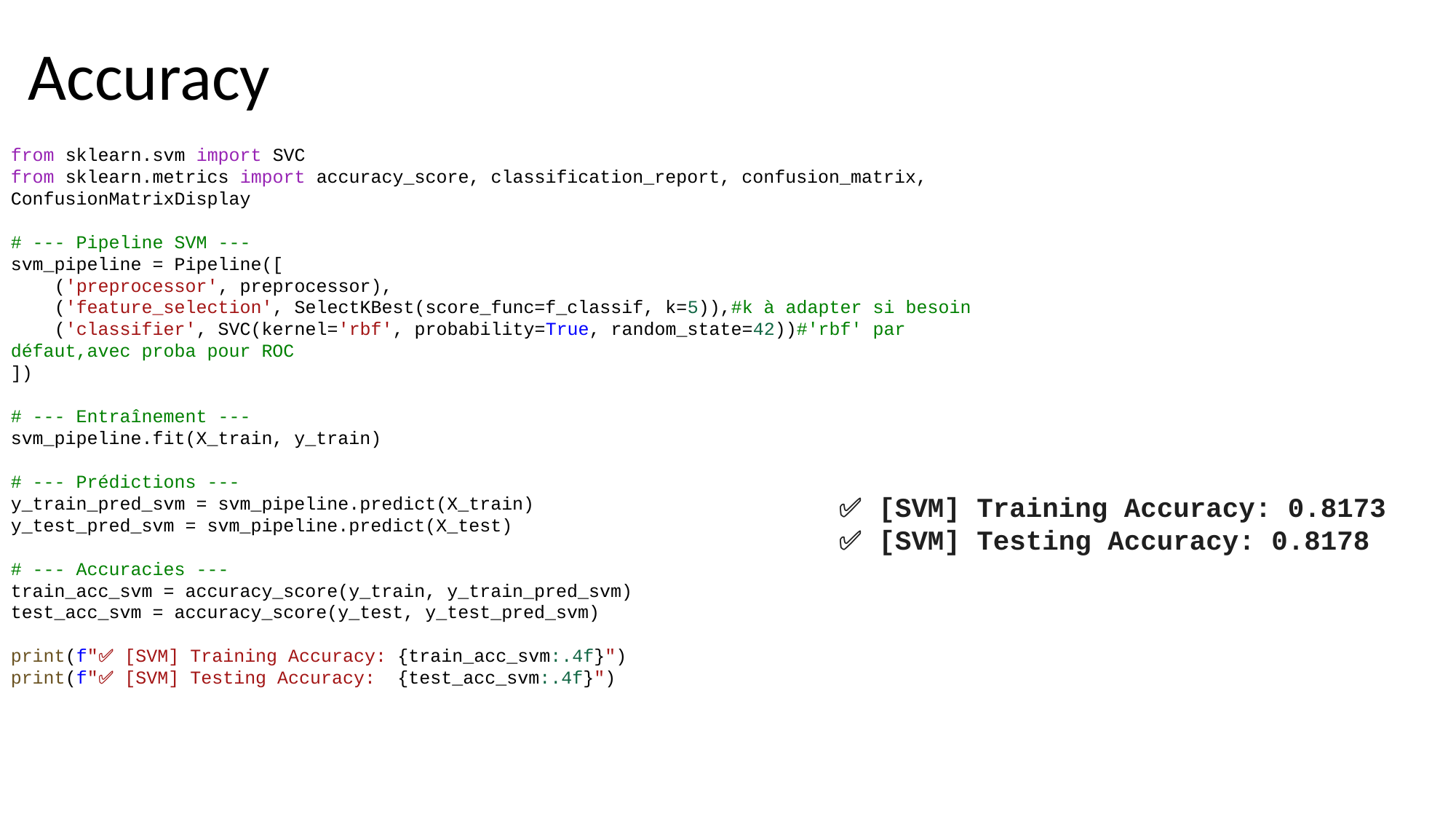

Accuracy

from sklearn.svm import SVC
from sklearn.metrics import accuracy_score, classification_report, confusion_matrix, ConfusionMatrixDisplay
# --- Pipeline SVM ---
svm_pipeline = Pipeline([
    ('preprocessor', preprocessor),
    ('feature_selection', SelectKBest(score_func=f_classif, k=5)),#k à adapter si besoin
    ('classifier', SVC(kernel='rbf', probability=True, random_state=42))#'rbf' par défaut,avec proba pour ROC
])
# --- Entraînement ---
svm_pipeline.fit(X_train, y_train)
# --- Prédictions ---
y_train_pred_svm = svm_pipeline.predict(X_train)
y_test_pred_svm = svm_pipeline.predict(X_test)
# --- Accuracies ---
train_acc_svm = accuracy_score(y_train, y_train_pred_svm)
test_acc_svm = accuracy_score(y_test, y_test_pred_svm)
print(f"✅ [SVM] Training Accuracy: {train_acc_svm:.4f}")
print(f"✅ [SVM] Testing Accuracy:  {test_acc_svm:.4f}")

✅ [SVM] Training Accuracy: 0.8173
✅ [SVM] Testing Accuracy: 0.8178